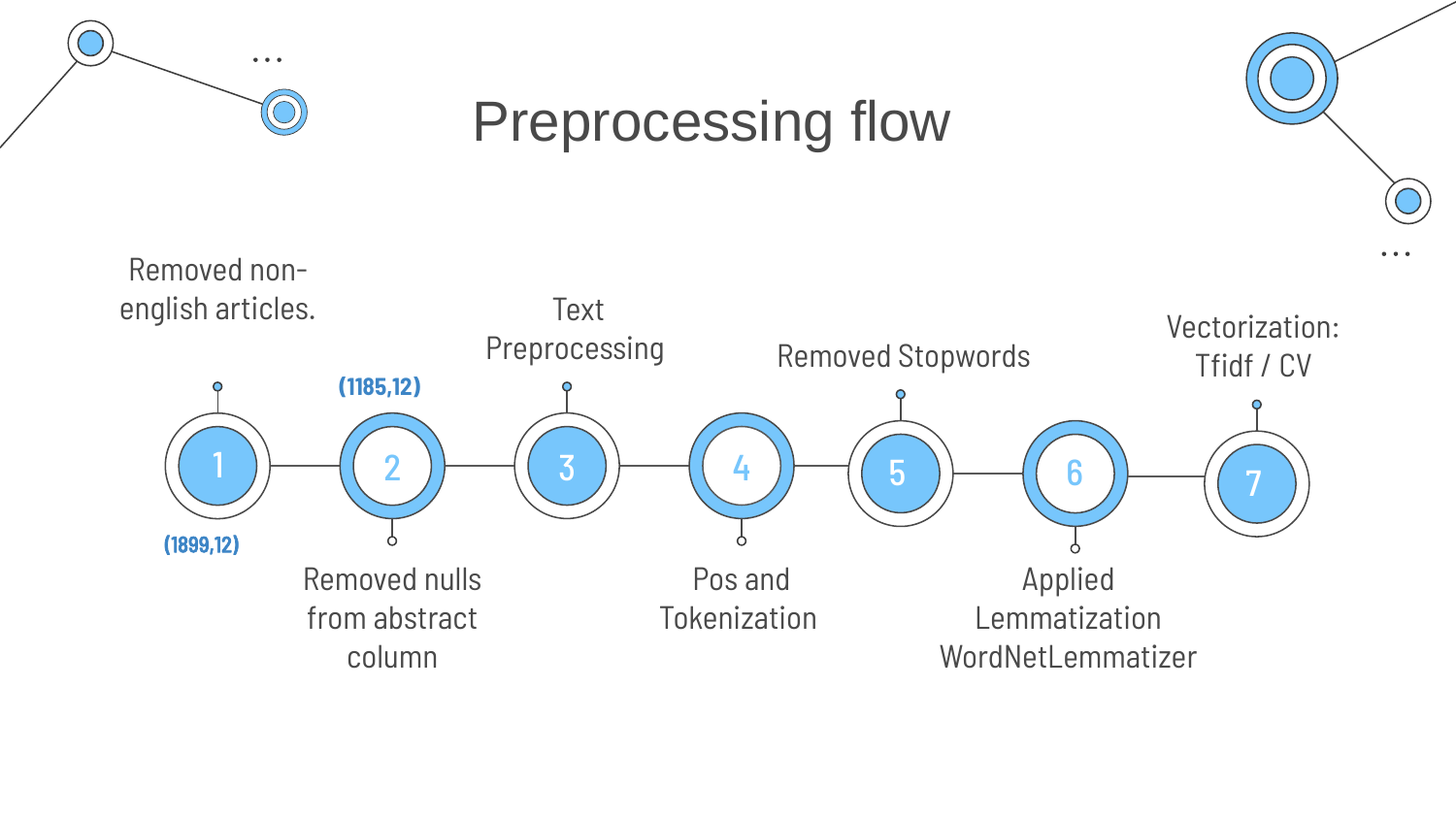

# Preprocessing flow
Removed non-english articles.
Text Preprocessing
Vectorization:
Tfidf / CV
Removed Stopwords
(1185,12)

1
2
3
4
6
5
7
(1899,12)
Pos and Tokenization
Applied Lemmatization
WordNetLemmatizer
Removed nulls from abstract column